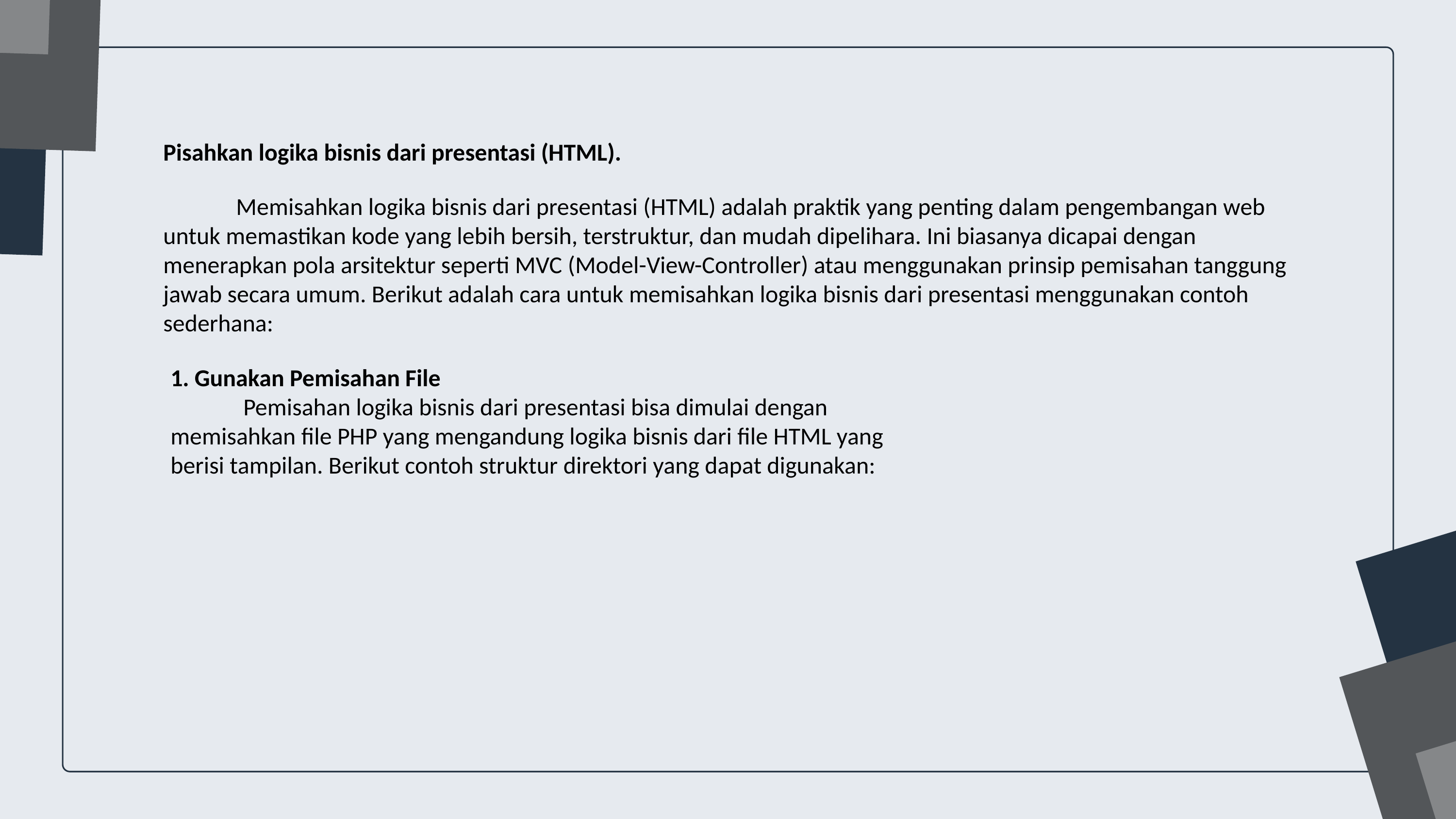

Pisahkan logika bisnis dari presentasi (HTML).
	Memisahkan logika bisnis dari presentasi (HTML) adalah praktik yang penting dalam pengembangan web untuk memastikan kode yang lebih bersih, terstruktur, dan mudah dipelihara. Ini biasanya dicapai dengan menerapkan pola arsitektur seperti MVC (Model-View-Controller) atau menggunakan prinsip pemisahan tanggung jawab secara umum. Berikut adalah cara untuk memisahkan logika bisnis dari presentasi menggunakan contoh sederhana:
1. Gunakan Pemisahan File
	Pemisahan logika bisnis dari presentasi bisa dimulai dengan memisahkan file PHP yang mengandung logika bisnis dari file HTML yang berisi tampilan. Berikut contoh struktur direktori yang dapat digunakan: